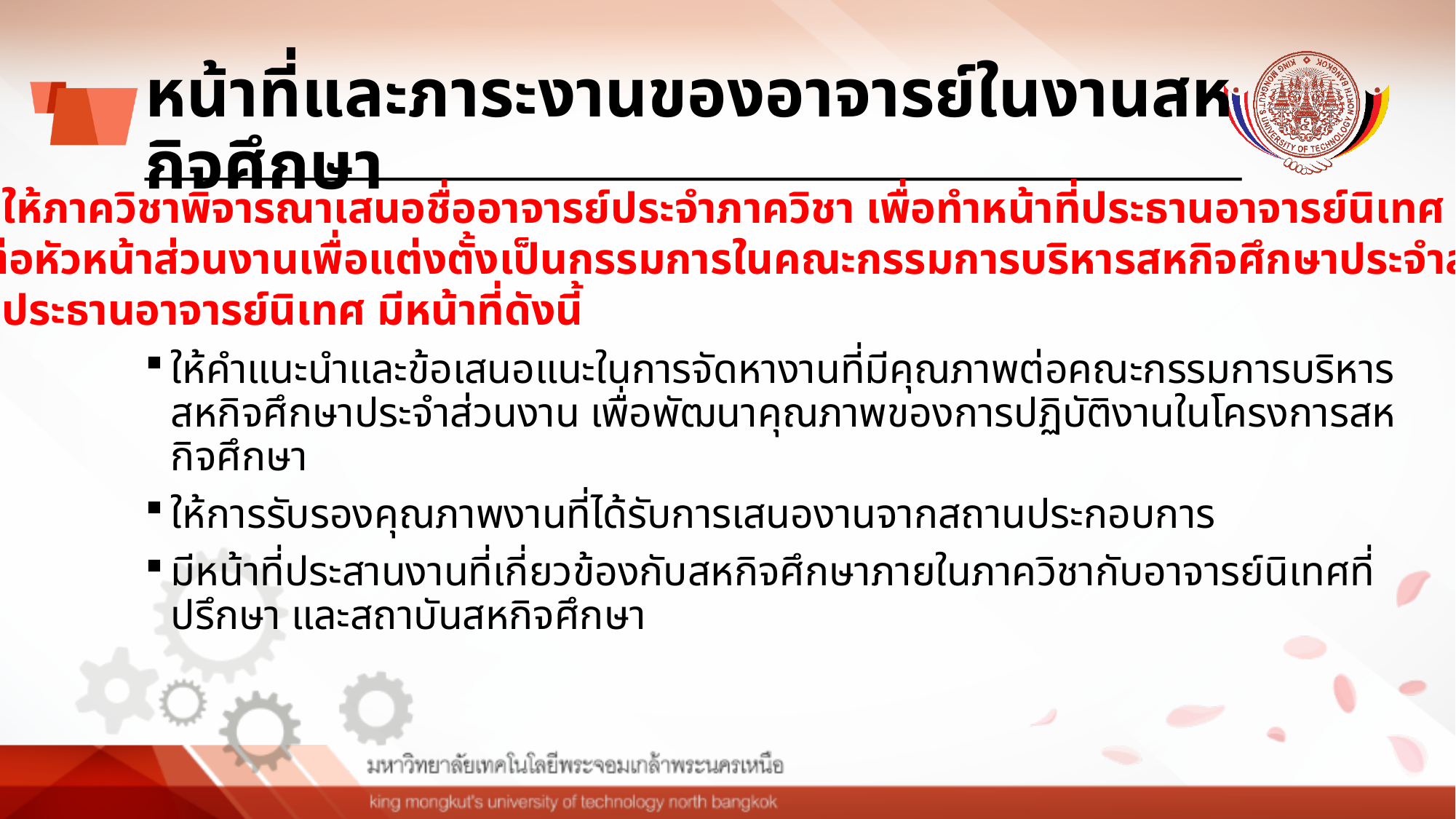

# หน้าที่และภาระงานของอาจารย์ในงานสหกิจศึกษา
ข้อ 16 ให้ภาควิชาพิจารณาเสนอชื่ออาจารย์ประจำภาควิชา เพื่อทำหน้าที่ประธานอาจารย์นิเทศ และให้เสนอ
         ต่อหัวหน้าส่วนงานเพื่อแต่งตั้งเป็นกรรมการในคณะกรรมการบริหารสหกิจศึกษาประจำส่วนงาน
ข้อ 17 ประธานอาจารย์นิเทศ มีหน้าที่ดังนี้
ให้คำแนะนำและข้อเสนอแนะในการจัดหางานที่มีคุณภาพต่อคณะกรรมการบริหาร
สหกิจศึกษาประจำส่วนงาน เพื่อพัฒนาคุณภาพของการปฏิบัติงานในโครงการสหกิจศึกษา
ให้การรับรองคุณภาพงานที่ได้รับการเสนองานจากสถานประกอบการ
มีหน้าที่ประสานงานที่เกี่ยวข้องกับสหกิจศึกษาภายในภาควิชากับอาจารย์นิเทศที่ปรึกษา และสถาบันสหกิจศึกษา